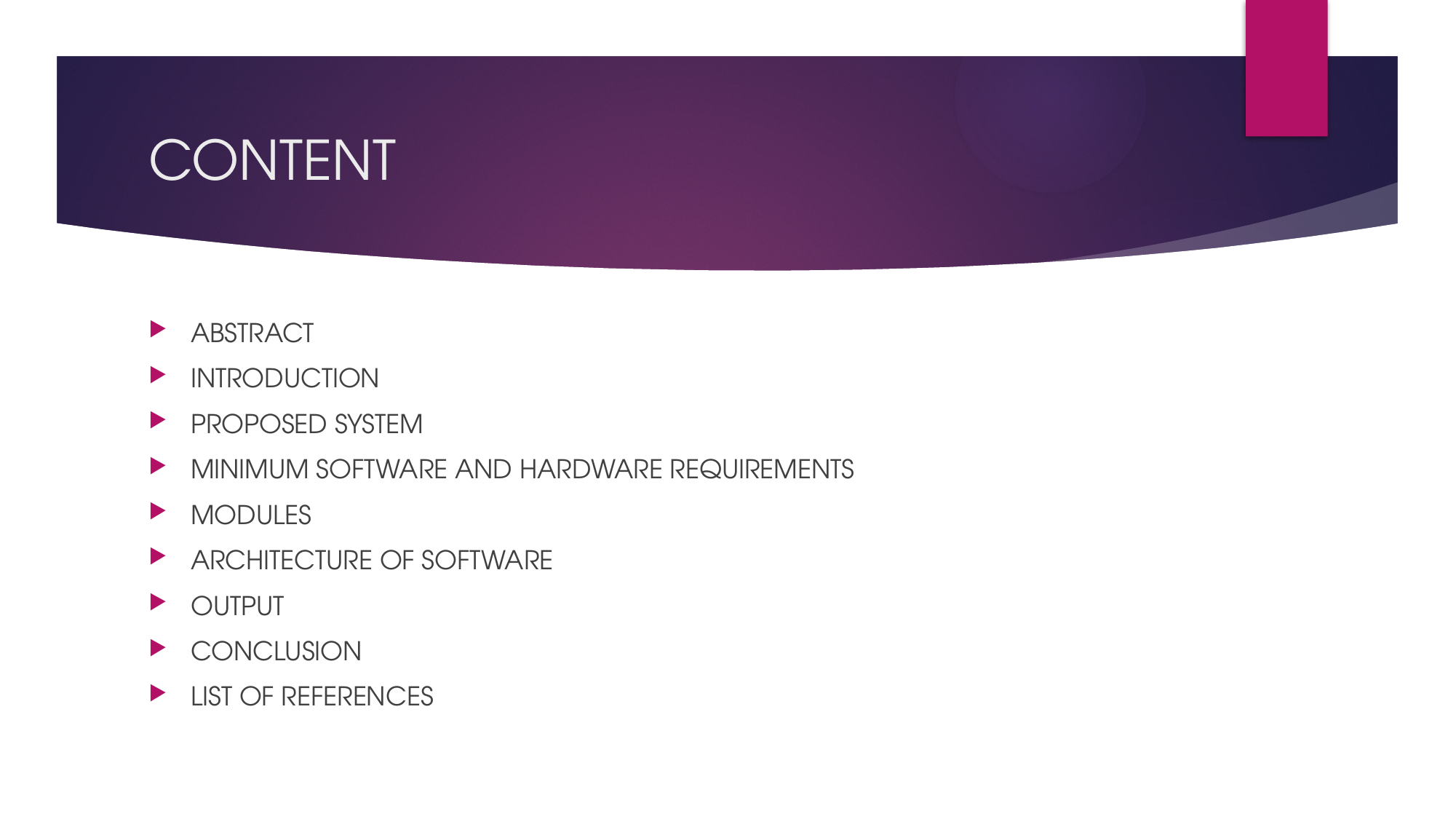

# CONTENT
ABSTRACT
INTRODUCTION
PROPOSED SYSTEM
MINIMUM SOFTWARE AND HARDWARE REQUIREMENTS
MODULES
ARCHITECTURE OF SOFTWARE
OUTPUT
CONCLUSION
LIST OF REFERENCES